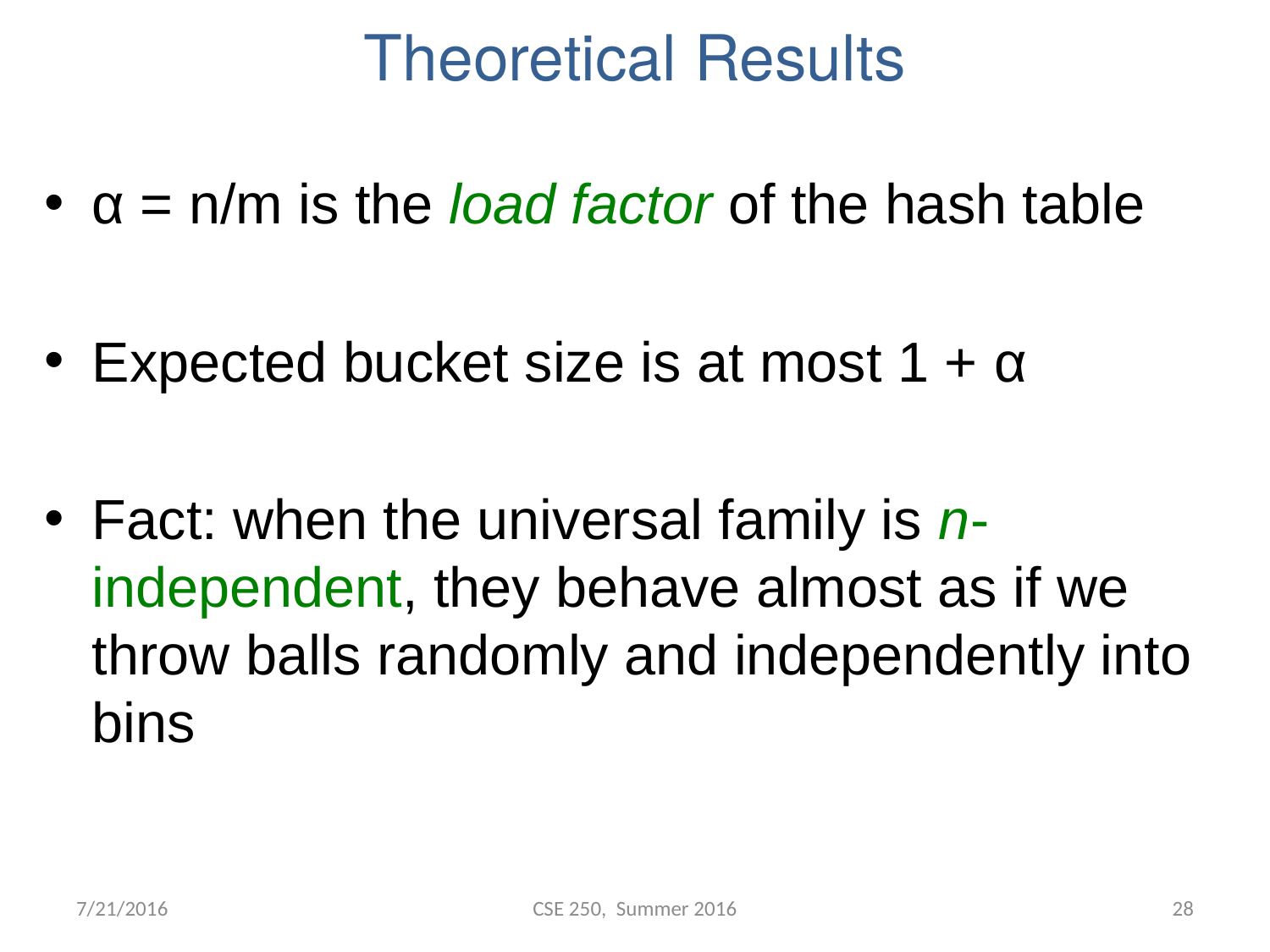

# Theoretical Results
α = n/m is the load factor of the hash table

Expected bucket size is at most 1 + α

Fact: when the universal family is n-independent, they behave almost as if we throw balls randomly and independently into bins
7/21/2016
CSE 250,  Summer 2016
28